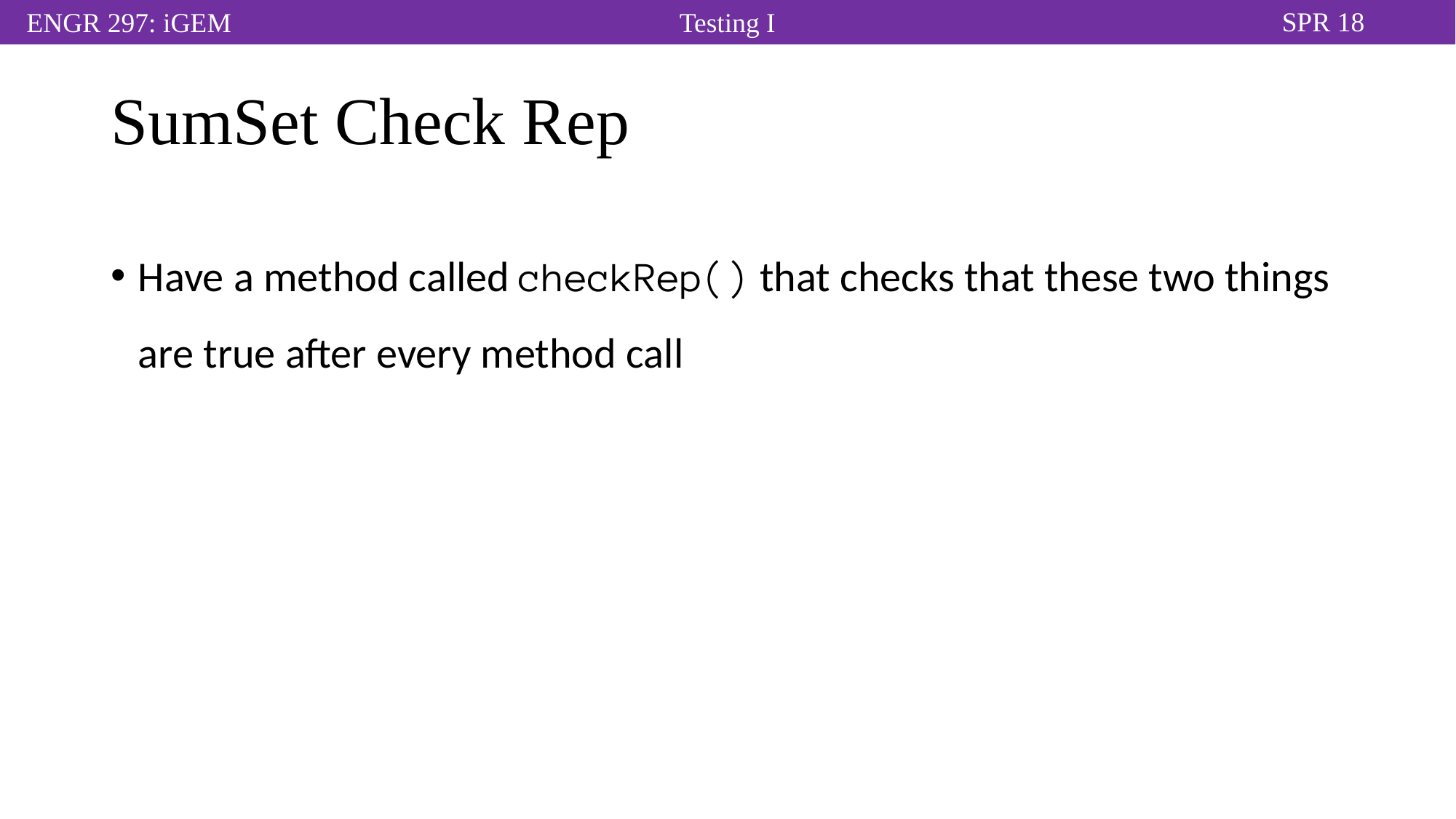

# SumSet Check Rep
Have a method called checkRep() that checks that these two things are true after every method call